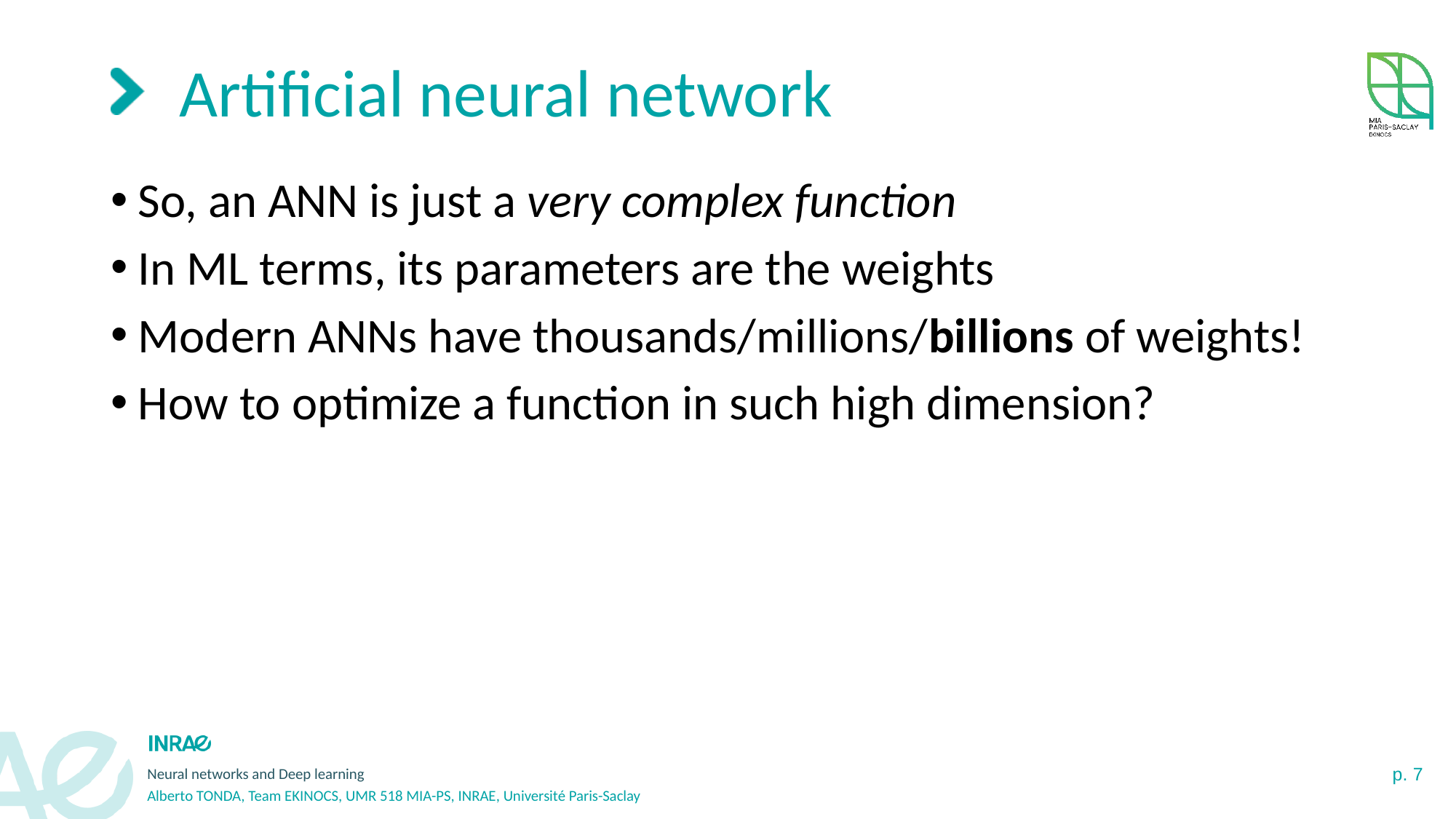

# Artificial neural network
So, an ANN is just a very complex function
In ML terms, its parameters are the weights
Modern ANNs have thousands/millions/billions of weights!
How to optimize a function in such high dimension?